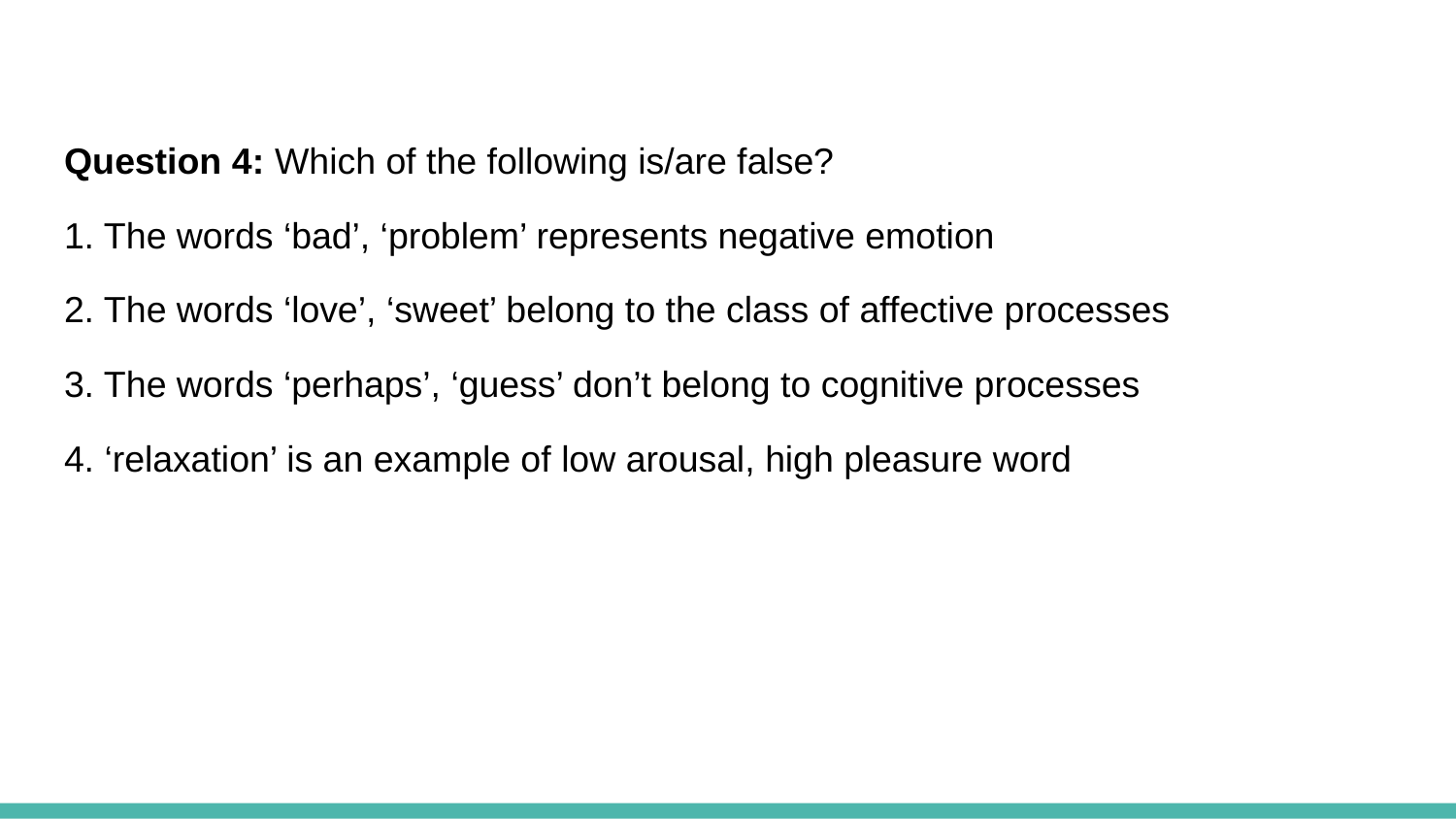

Question 4: Which of the following is/are false?
1. The words ‘bad’, ‘problem’ represents negative emotion
2. The words ‘love’, ‘sweet’ belong to the class of affective processes
3. The words ‘perhaps’, ‘guess’ don’t belong to cognitive processes
4. ‘relaxation’ is an example of low arousal, high pleasure word